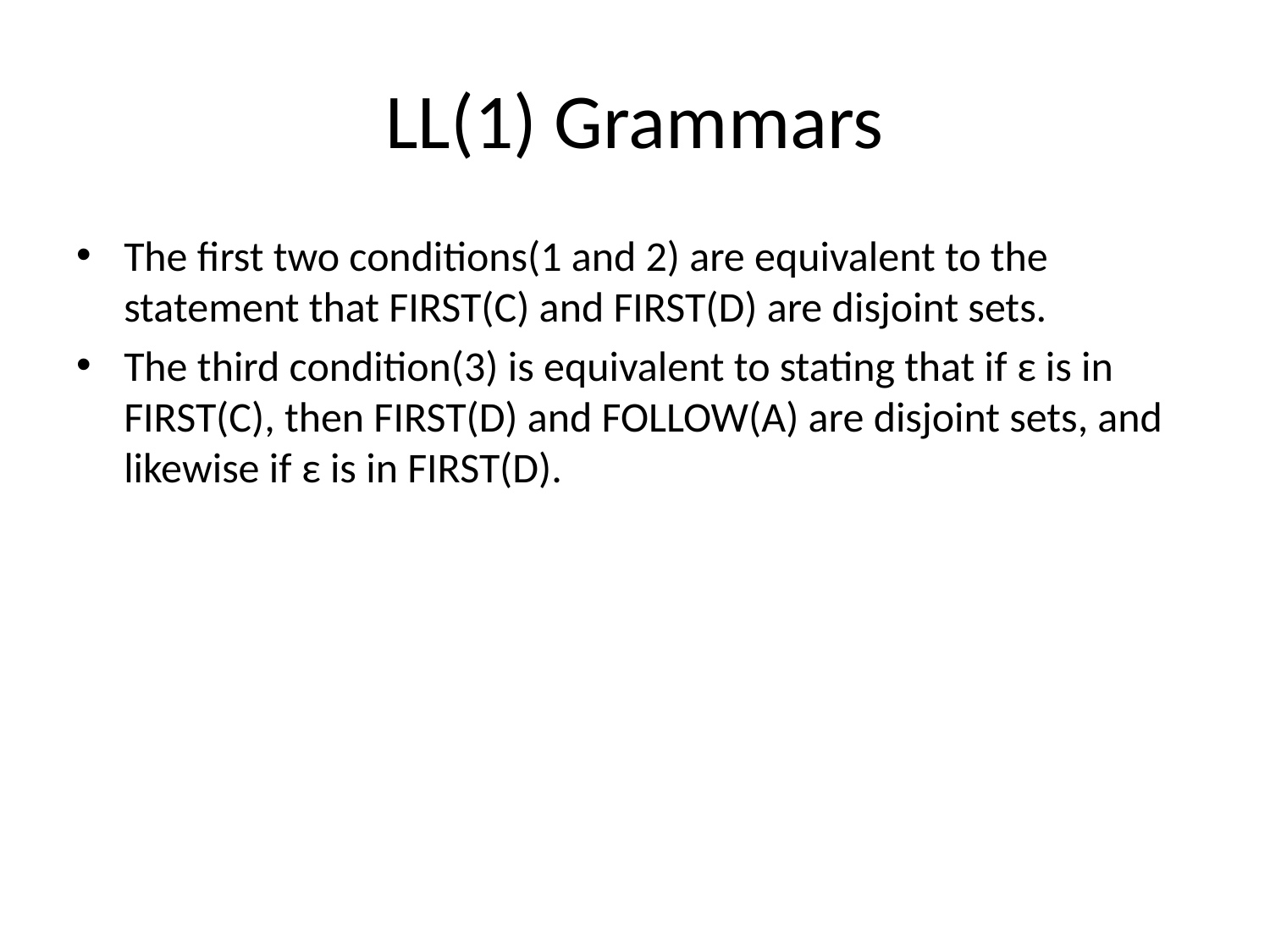

# LL(1) Grammars
The first two conditions(1 and 2) are equivalent to the statement that FIRST(C) and FIRST(D) are disjoint sets.
The third condition(3) is equivalent to stating that if ε is in FIRST(C), then FIRST(D) and FOLLOW(A) are disjoint sets, and likewise if ε is in FIRST(D).